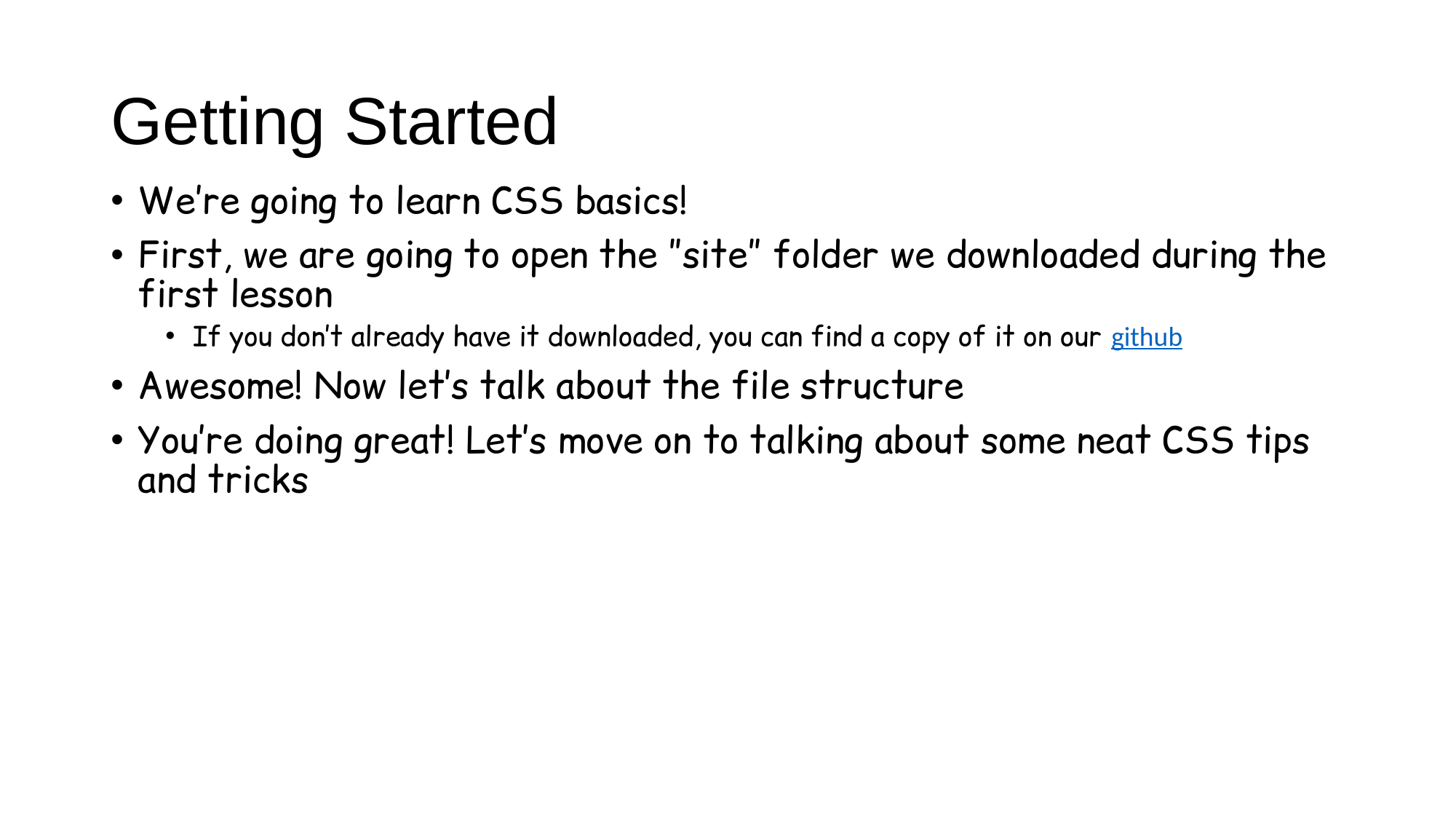

# Getting Started
We’re going to learn CSS basics!
First, we are going to open the ”site” folder we downloaded during the first lesson
If you don’t already have it downloaded, you can find a copy of it on our github
Awesome! Now let’s talk about the file structure
You’re doing great! Let’s move on to talking about some neat CSS tips and tricks